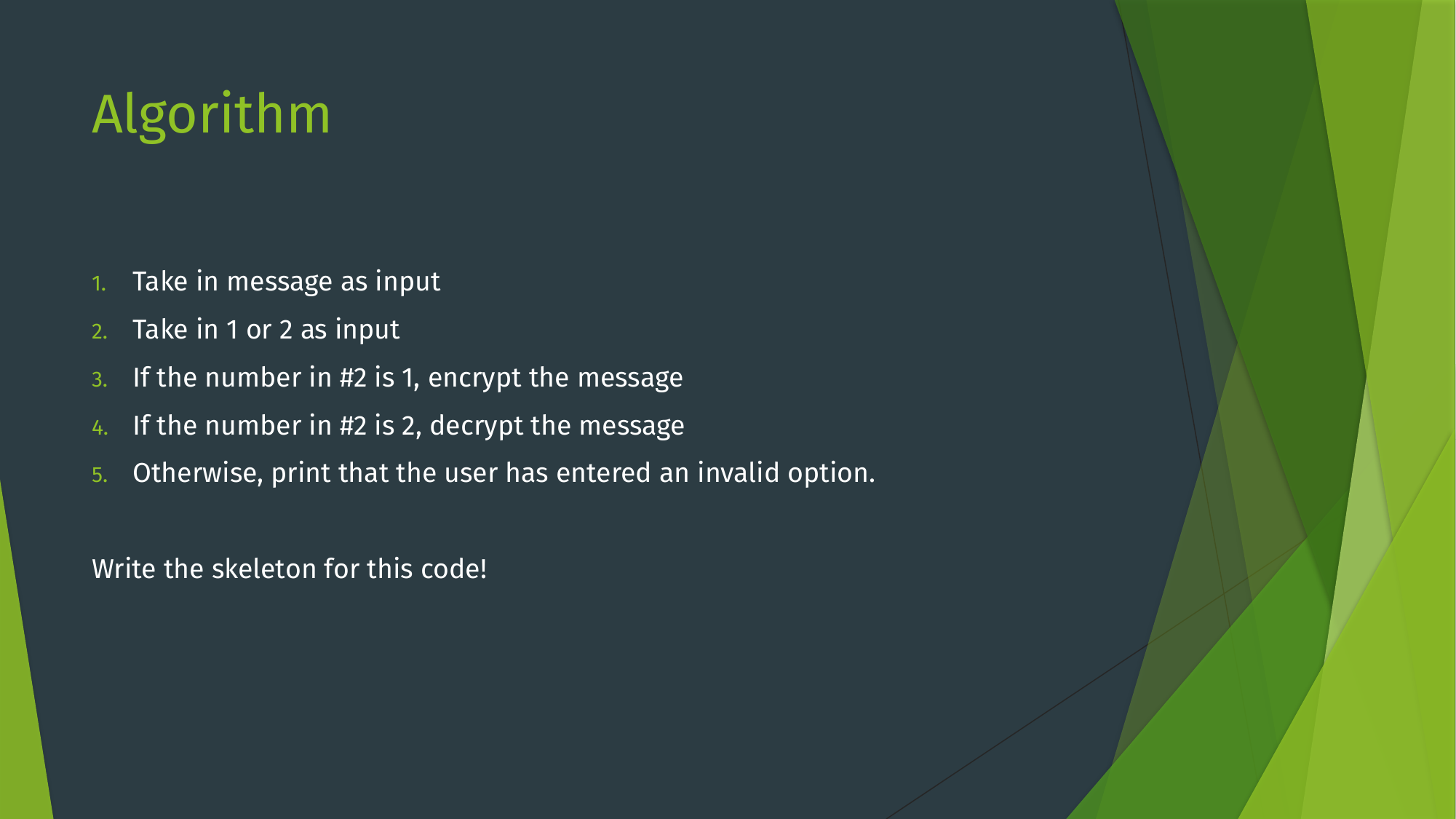

# Algorithm
Take in message as input
Take in 1 or 2 as input
If the number in #2 is 1, encrypt the message
If the number in #2 is 2, decrypt the message
Otherwise, print that the user has entered an invalid option.

Write the skeleton for this code!